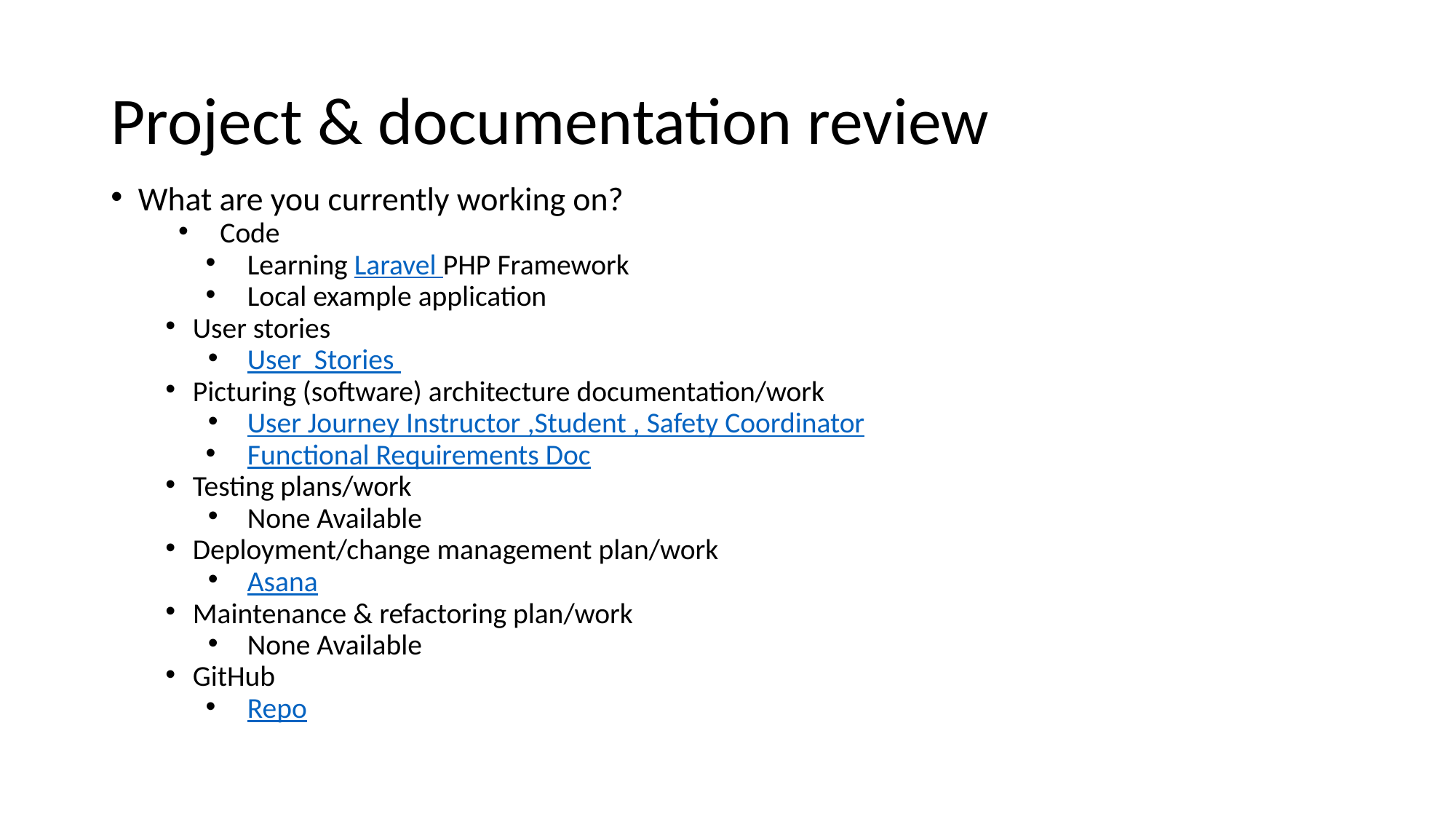

# Project & documentation review
What are you currently working on?
Code
Learning Laravel PHP Framework
Local example application
User stories
User  Stories
Picturing (software) architecture documentation/work
User Journey Instructor ,Student , Safety Coordinator
Functional Requirements Doc
Testing plans/work
None Available
Deployment/change management plan/work
Asana
Maintenance & refactoring plan/work
None Available
GitHub
Repo